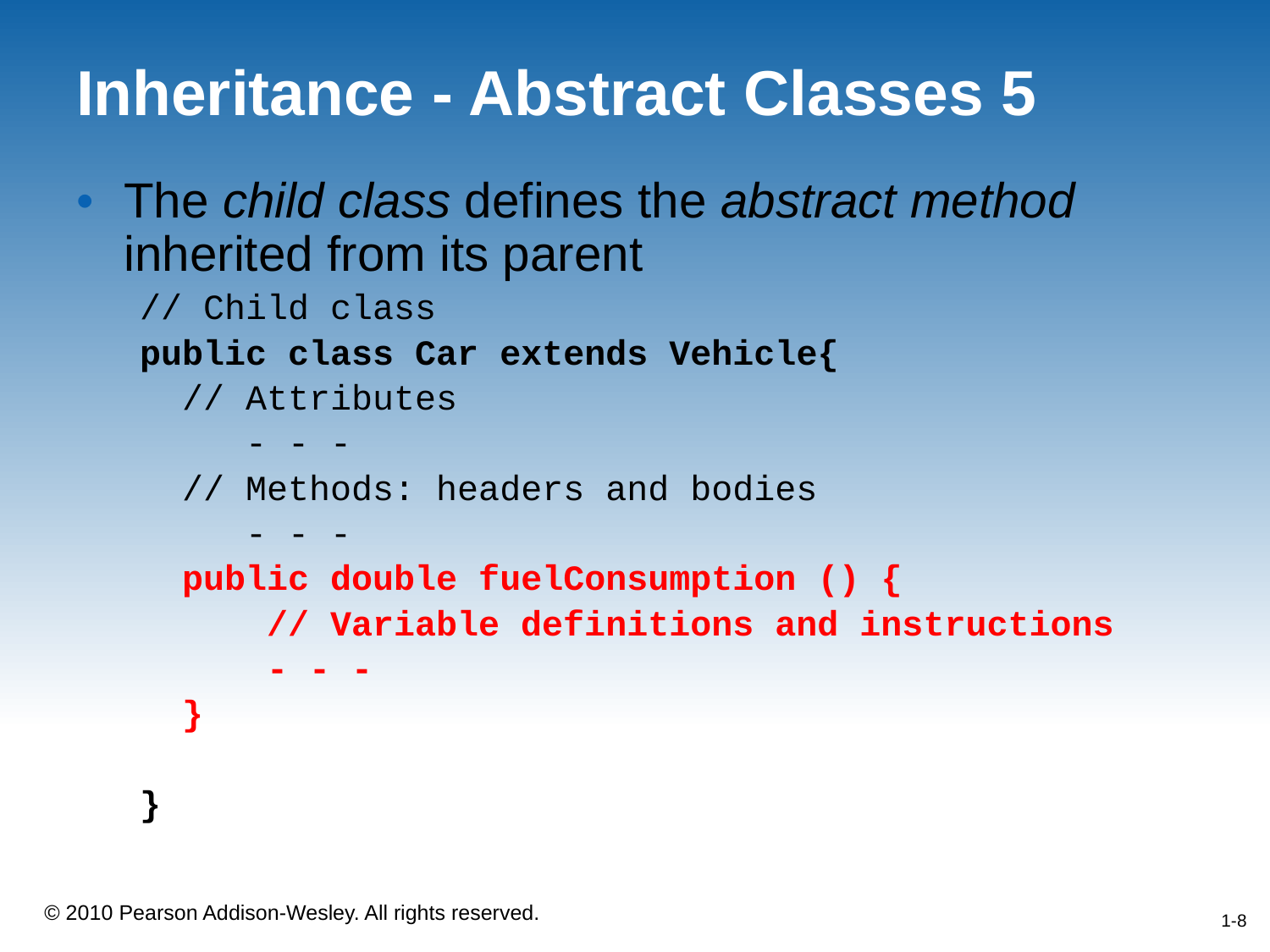

# Inheritance - Abstract Classes 5
The child class defines the abstract method inherited from its parent
   // Child class
   public class Car extends Vehicle{
     // Attributes
        - - -
     // Methods: headers and bodies
        - - -
     public double fuelConsumption () {
         // Variable definitions and instructions
         - - -
     }

   }

1-8